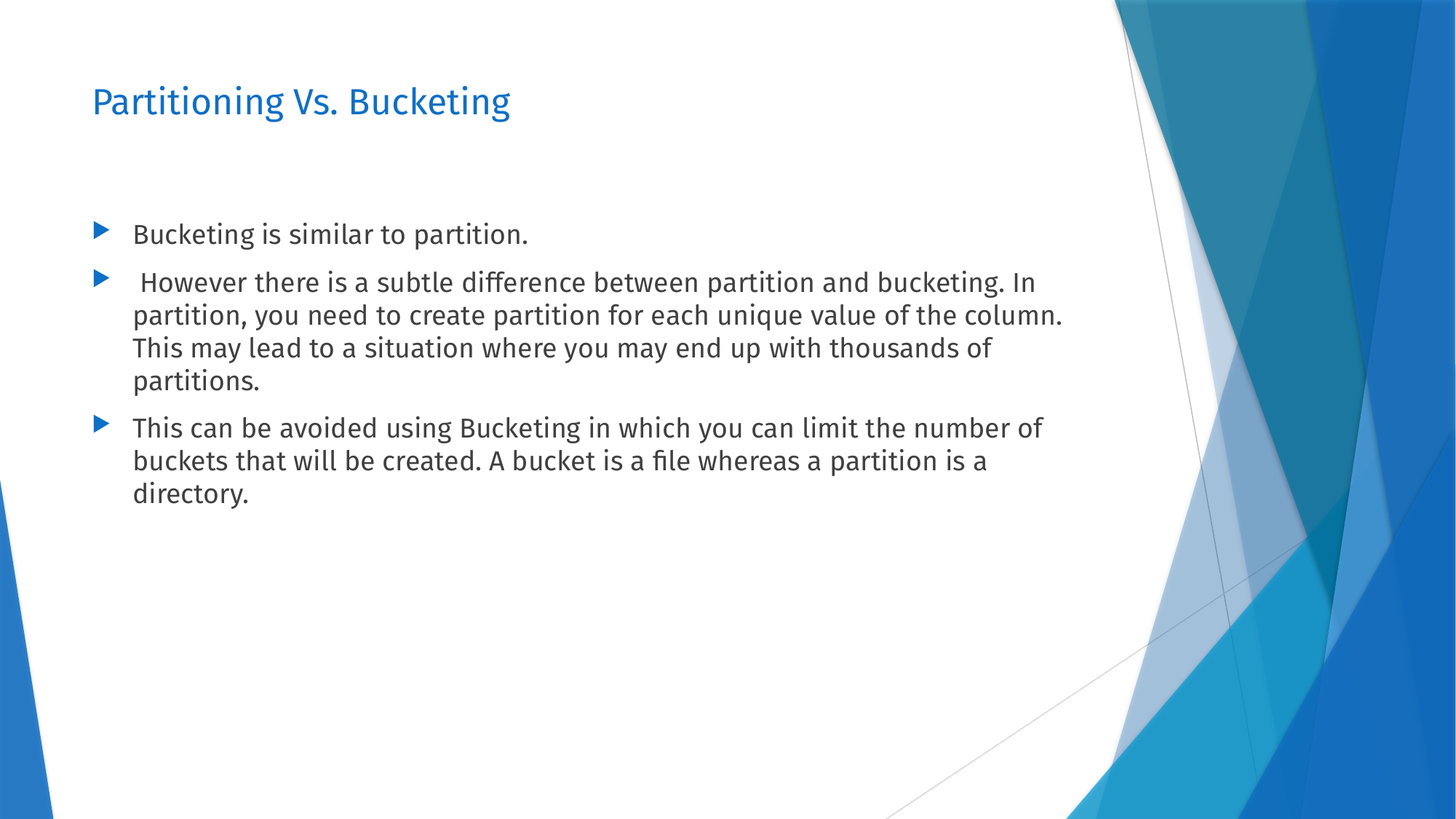

# Partitioning Vs. Bucketing
Bucketing is similar to partition.
 However there is a subtle difference between partition and bucketing. In partition, you need to create partition for each unique value of the column. This may lead to a situation where you may end up with thousands of partitions.
This can be avoided using Bucketing in which you can limit the number of buckets that will be created. A bucket is a file whereas a partition is a directory.